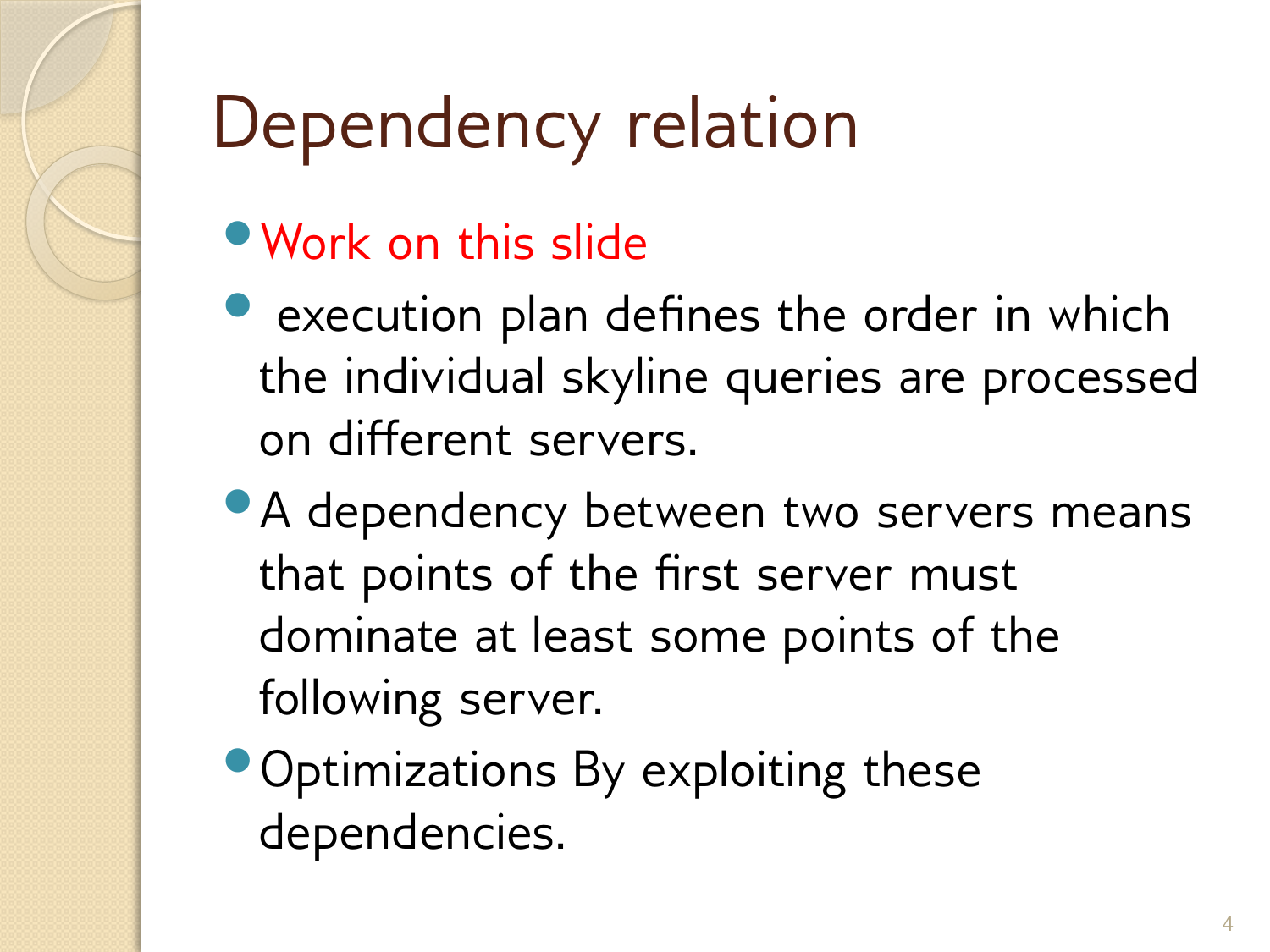

# Dependency relation
Work on this slide
 execution plan defines the order in which the individual skyline queries are processed on different servers.
A dependency between two servers means that points of the first server must dominate at least some points of the following server.
Optimizations By exploiting these dependencies.
4